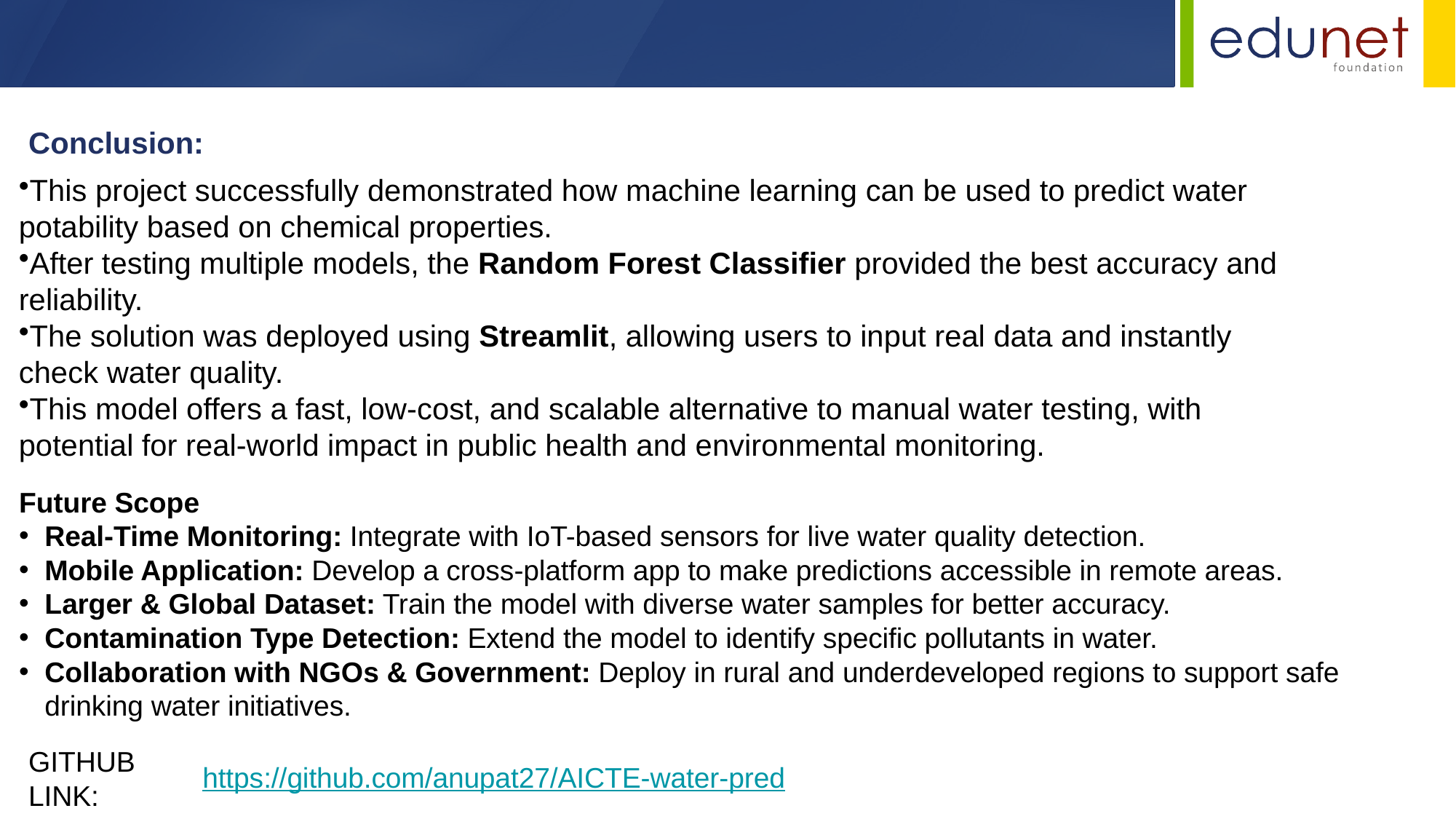

Conclusion:
This project successfully demonstrated how machine learning can be used to predict water potability based on chemical properties.
After testing multiple models, the Random Forest Classifier provided the best accuracy and reliability.
The solution was deployed using Streamlit, allowing users to input real data and instantly check water quality.
This model offers a fast, low-cost, and scalable alternative to manual water testing, with potential for real-world impact in public health and environmental monitoring.
Future Scope
Real-Time Monitoring: Integrate with IoT-based sensors for live water quality detection.
Mobile Application: Develop a cross-platform app to make predictions accessible in remote areas.
Larger & Global Dataset: Train the model with diverse water samples for better accuracy.
Contamination Type Detection: Extend the model to identify specific pollutants in water.
Collaboration with NGOs & Government: Deploy in rural and underdeveloped regions to support safe drinking water initiatives.
GITHUB   LINK:
https://github.com/anupat27/AICTE-water-pred